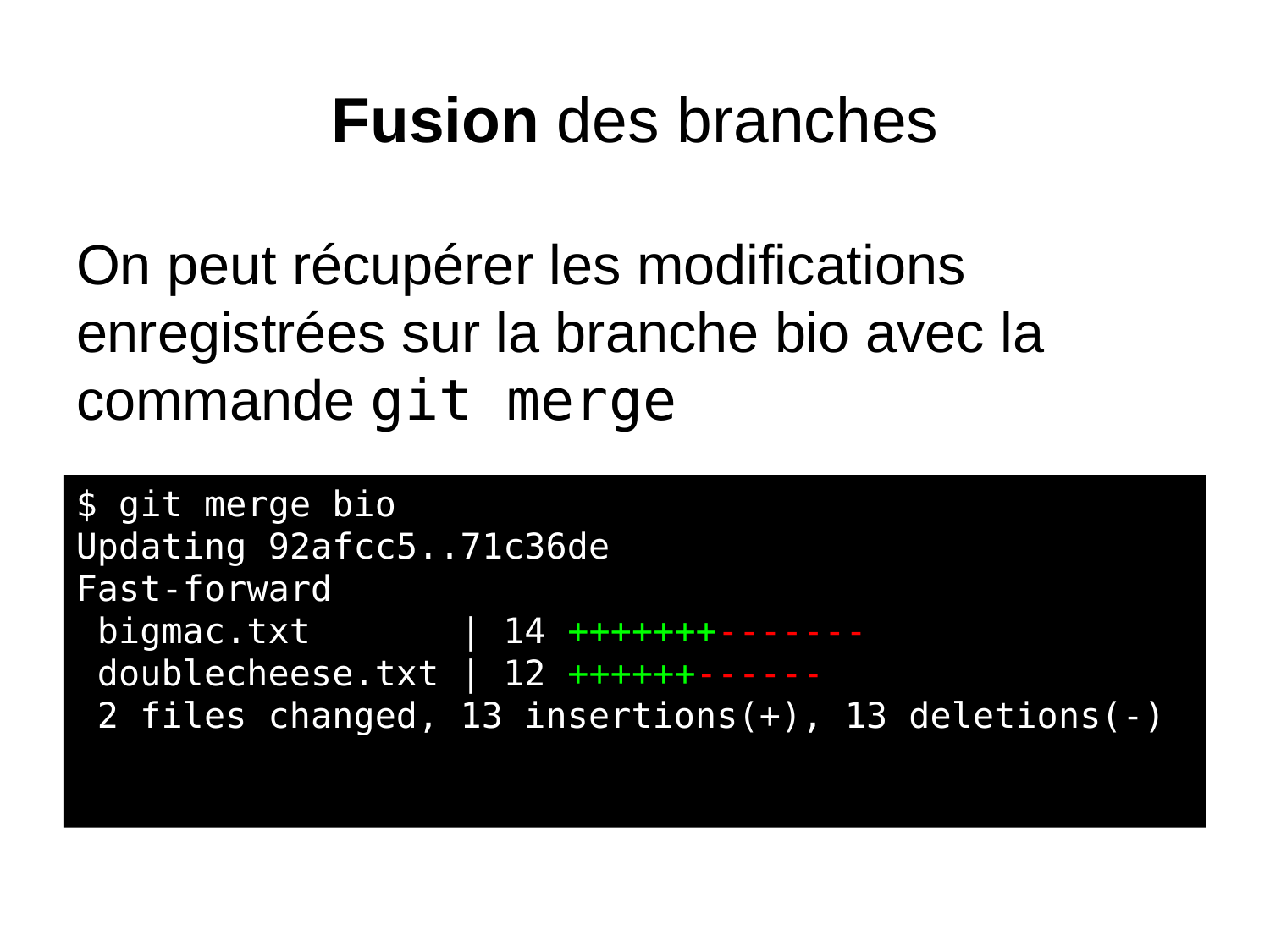

# Fusion des branches
On peut récupérer les modifications enregistrées sur la branche bio avec la commande git merge
$ git merge bio
Updating 92afcc5..71c36de
Fast-forward
 bigmac.txt       | 14 +++++++-------
 doublecheese.txt | 12 ++++++------
 2 files changed, 13 insertions(+), 13 deletions(-)